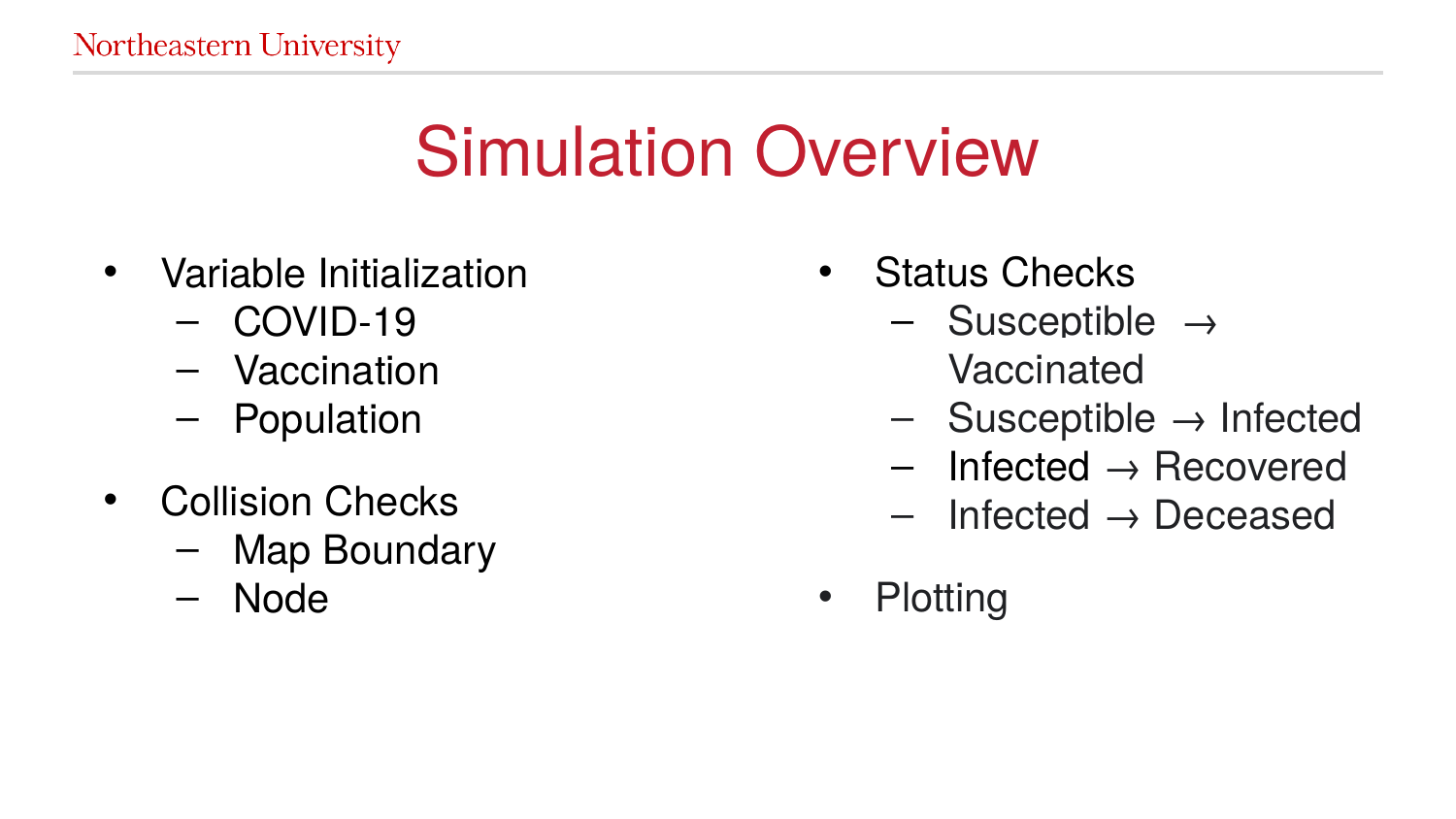

# Simulation Overview
Status Checks
Susceptible  → Vaccinated
Susceptible → Infected
Infected → Recovered
Infected → Deceased

Plotting

Variable Initialization
COVID-19
Vaccination
Population

Collision Checks
Map Boundary
Node